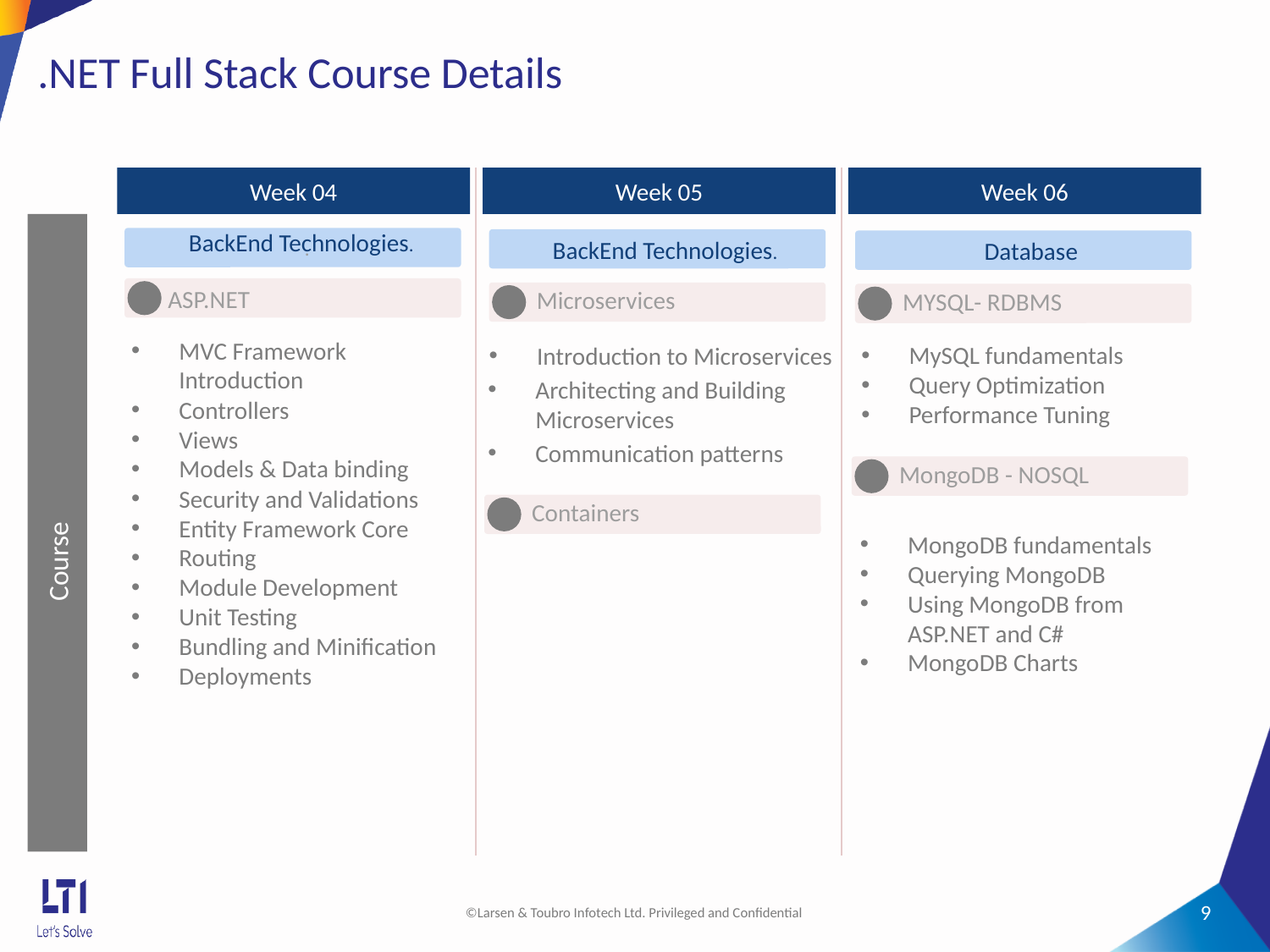

# .NET Full Stack Course Details
Week 04
Week 05
Week 06

BackEnd Technologies.
BackEnd Technologies.

.
Database

ASP.NET

Microservices

MYSQL- RDBMS
MVC Framework Introduction
Controllers
Views
Models & Data binding
Security and Validations
Entity Framework Core
Routing
Module Development
Unit Testing
Bundling and Minification
Deployments
MySQL fundamentals
Query Optimization
Performance Tuning
Introduction to Microservices
Architecting and Building Microservices
Communication patterns

MongoDB - NOSQL

Containers
MongoDB fundamentals
Querying MongoDB
Using MongoDB from ASP.NET and C#
MongoDB Charts
Course